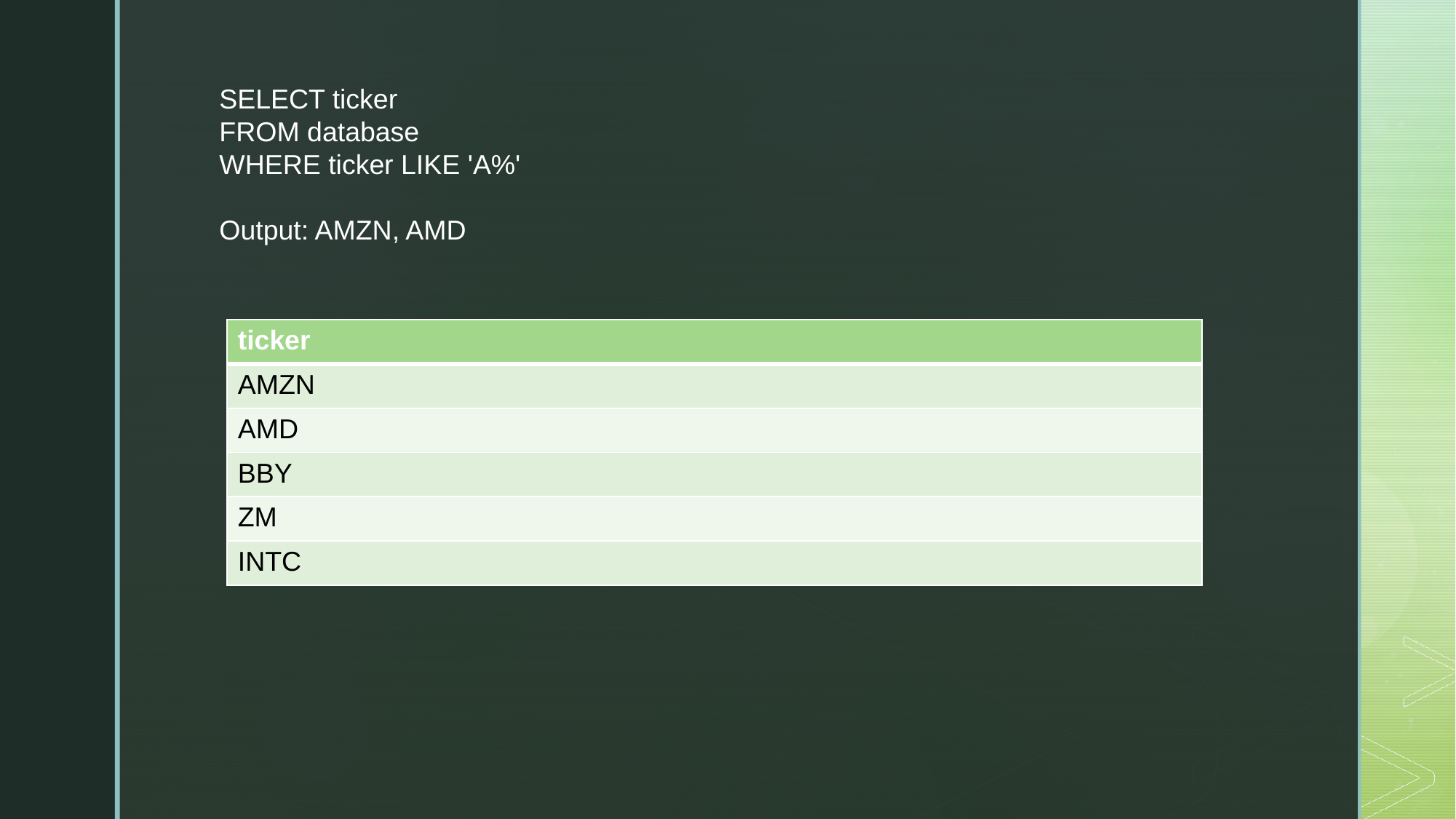

SELECT ticker
FROM database
WHERE ticker LIKE 'A%'

Output: AMZN, AMD
| ticker |
| --- |
| AMZN |
| AMD |
| BBY |
| ZM |
| INTC |